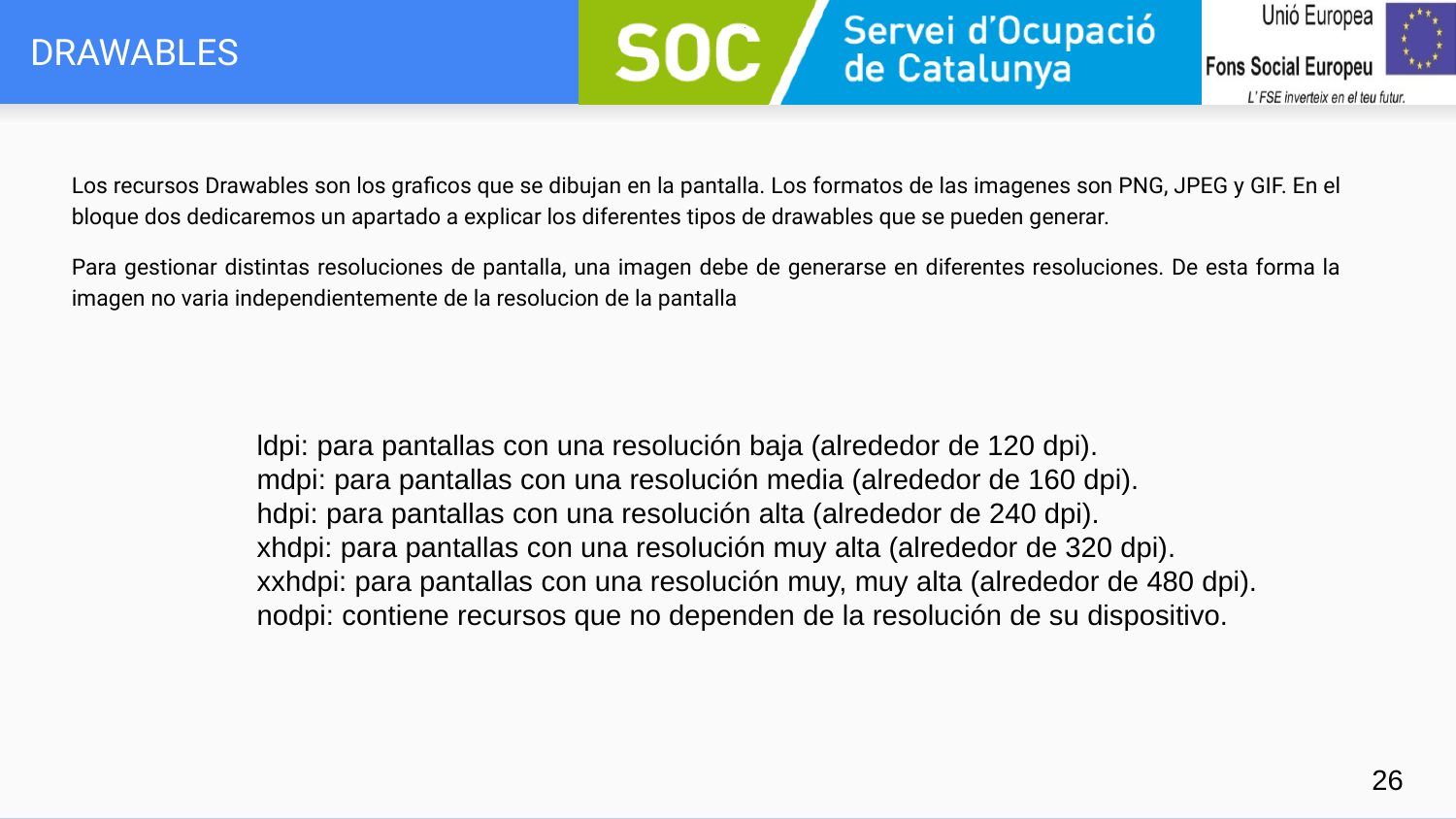

# DRAWABLES
Los recursos Drawables son los graficos que se dibujan en la pantalla. Los formatos de las imagenes son PNG, JPEG y GIF. En el bloque dos dedicaremos un apartado a explicar los diferentes tipos de drawables que se pueden generar.
Para gestionar distintas resoluciones de pantalla, una imagen debe de generarse en diferentes resoluciones. De esta forma la imagen no varia independientemente de la resolucion de la pantalla
ldpi: para pantallas con una resolución baja (alrededor de 120 dpi).
mdpi: para pantallas con una resolución media (alrededor de 160 dpi).
hdpi: para pantallas con una resolución alta (alrededor de 240 dpi).
xhdpi: para pantallas con una resolución muy alta (alrededor de 320 dpi).
xxhdpi: para pantallas con una resolución muy, muy alta (alrededor de 480 dpi).
nodpi: contiene recursos que no dependen de la resolución de su dispositivo.
26